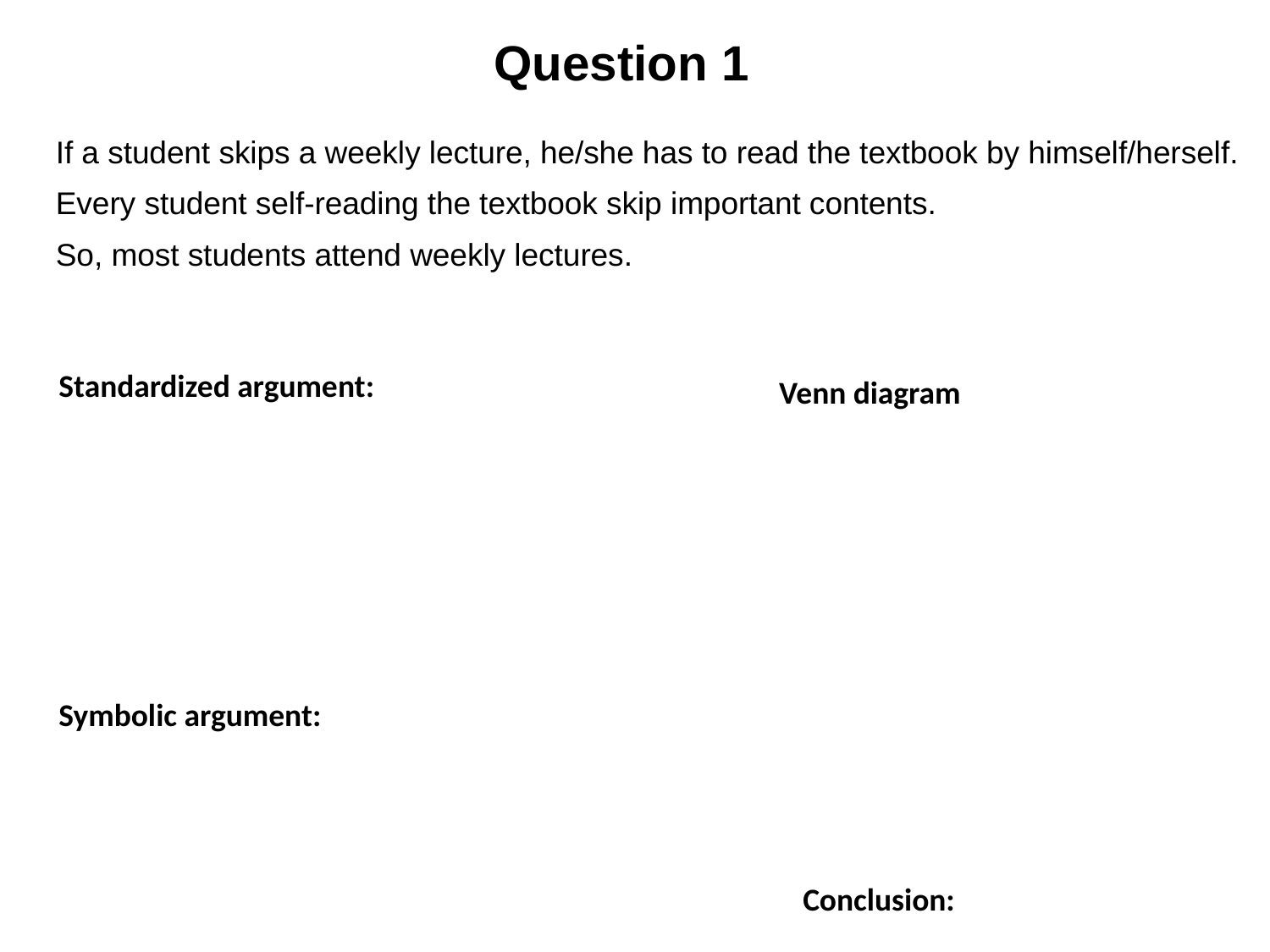

# Question 1
If a student skips a weekly lecture, he/she has to read the textbook by himself/herself.
Every student self-reading the textbook skip important contents.
So, most students attend weekly lectures.
Standardized argument:
Venn diagram
Symbolic argument:
Conclusion: